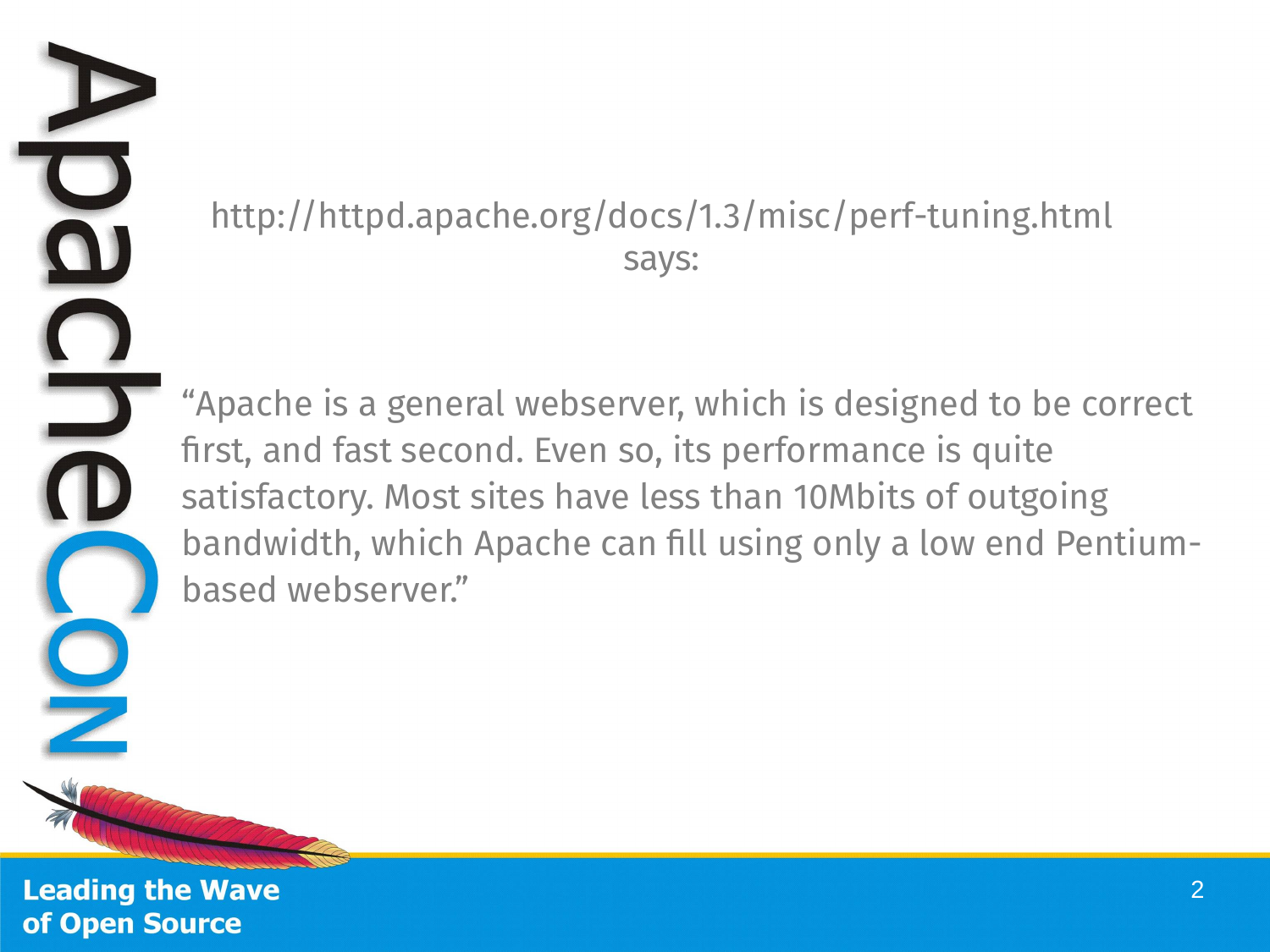

http://httpd.apache.org/docs/1.3/misc/perf-tuning.html
says:
“Apache is a general webserver, which is designed to be correct first, and fast second. Even so, its performance is quite satisfactory. Most sites have less than 10Mbits of outgoing bandwidth, which Apache can fill using only a low end Pentium-based webserver.”
2